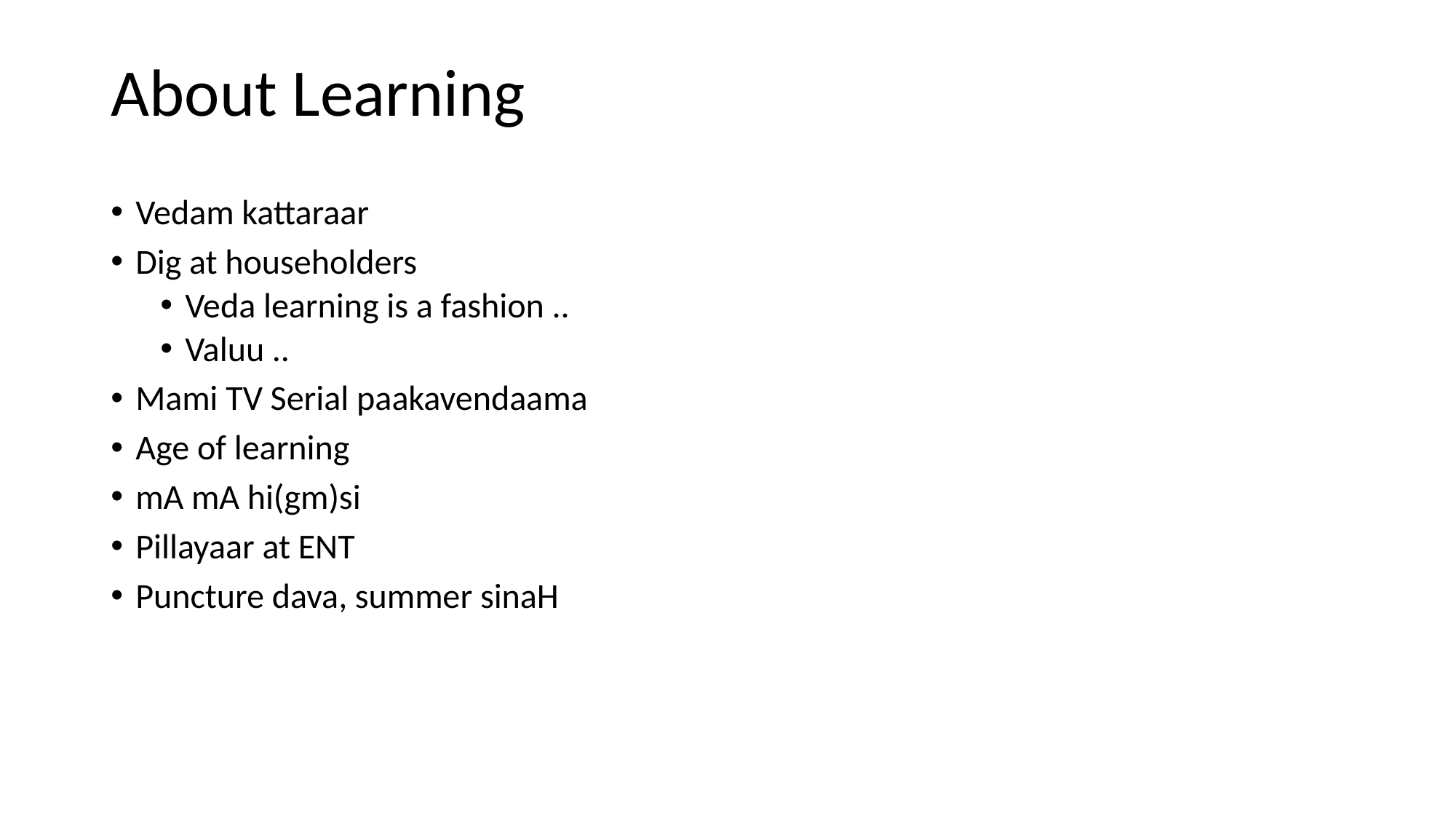

# About Learning
Vedam kattaraar
Dig at householders
Veda learning is a fashion ..
Valuu ..
Mami TV Serial paakavendaama
Age of learning
mA mA hi(gm)si
Pillayaar at ENT
Puncture dava, summer sinaH